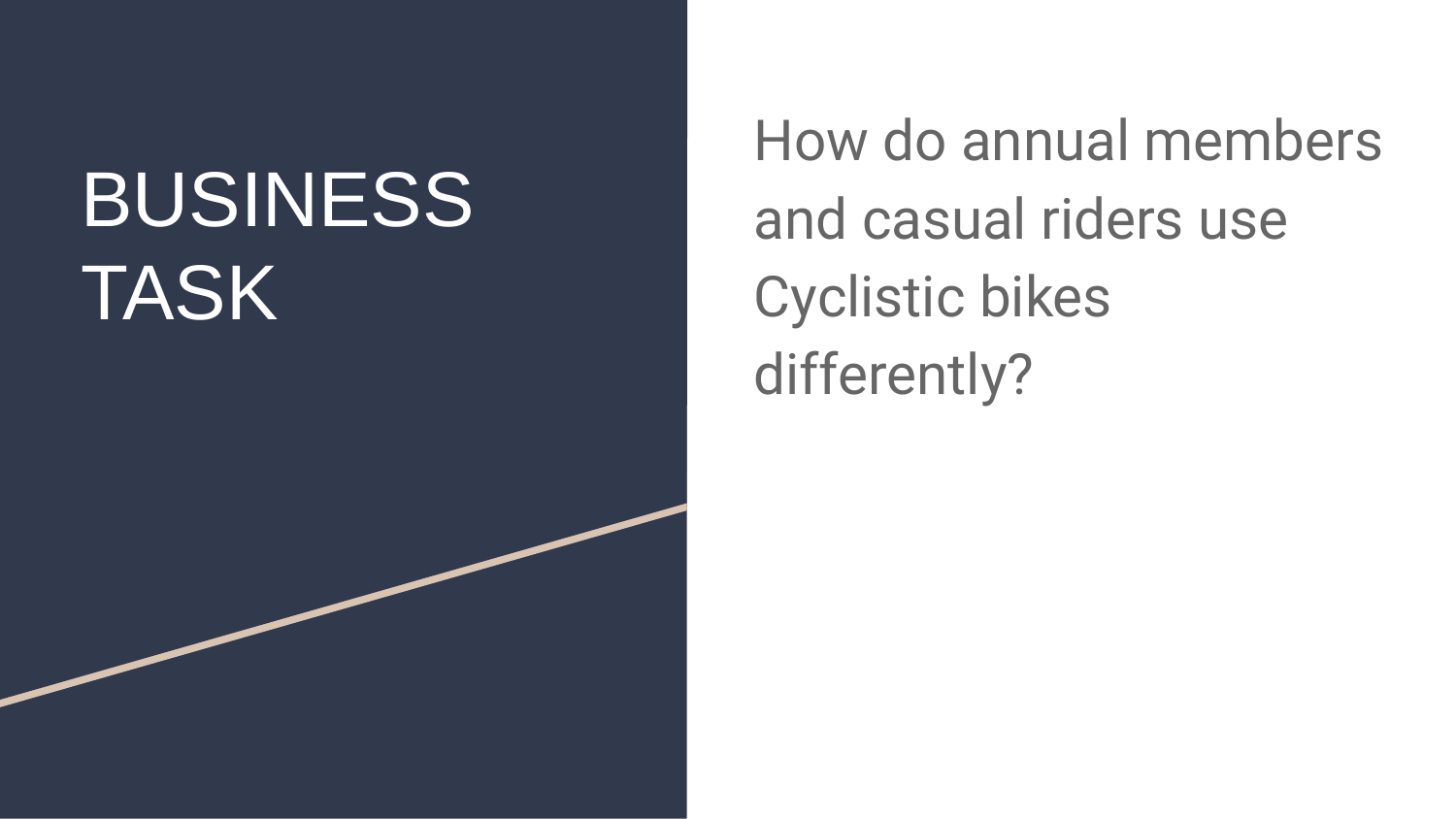

How do annual members and casual riders use Cyclistic bikes differently?

# BUSINESS
TASK